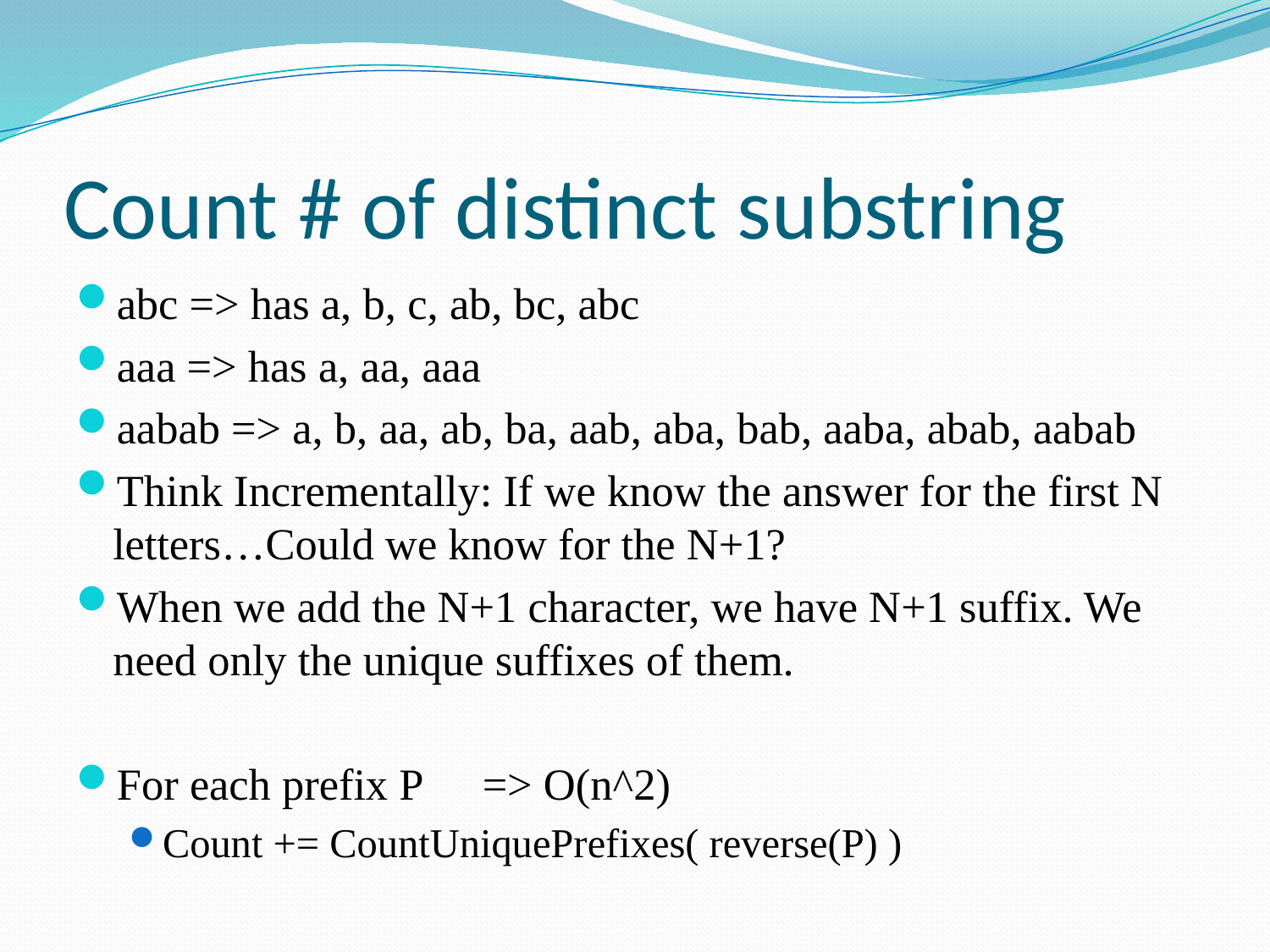

# Count # of distinct substring
abc => has a, b, c, ab, bc, abc
aaa => has a, aa, aaa
aabab => a, b, aa, ab, ba, aab, aba, bab, aaba, abab, aabab
Think Incrementally: If we know the answer for the first N letters…Could we know for the N+1?
When we add the N+1 character, we have N+1 suffix. We need only the unique suffixes of them.

For each prefix P				=> O(n^2)
Count += CountUniquePrefixes( reverse(P) )